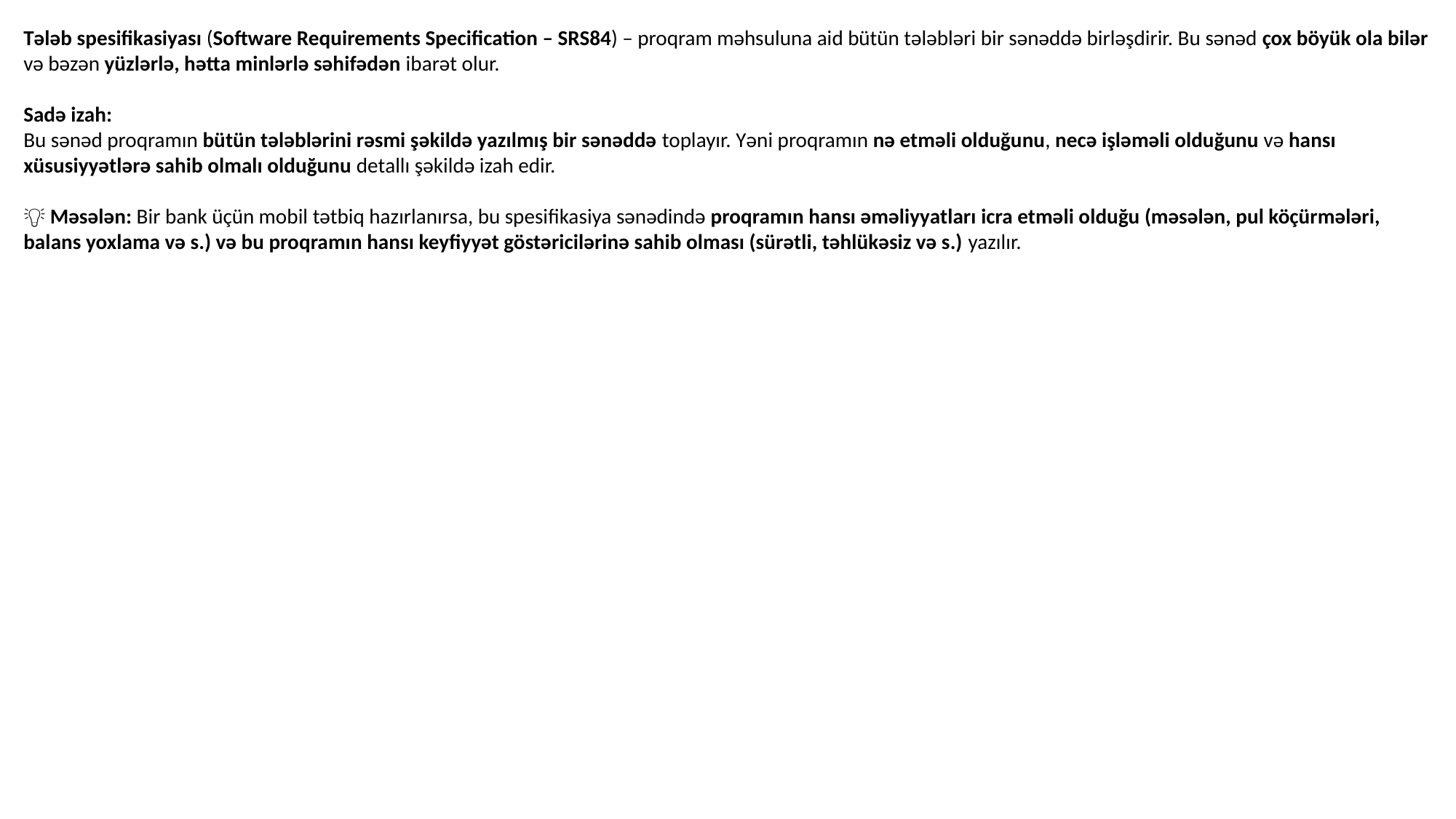

Tələb spesifikasiyası (Software Requirements Specification – SRS84) – proqram məhsuluna aid bütün tələbləri bir sənəddə birləşdirir. Bu sənəd çox böyük ola bilər və bəzən yüzlərlə, hətta minlərlə səhifədən ibarət olur.

Sadə izah:
Bu sənəd proqramın bütün tələblərini rəsmi şəkildə yazılmış bir sənəddə toplayır. Yəni proqramın nə etməli olduğunu, necə işləməli olduğunu və hansı xüsusiyyətlərə sahib olmalı olduğunu detallı şəkildə izah edir.

💡 Məsələn: Bir bank üçün mobil tətbiq hazırlanırsa, bu spesifikasiya sənədində proqramın hansı əməliyyatları icra etməli olduğu (məsələn, pul köçürmələri, balans yoxlama və s.) və bu proqramın hansı keyfiyyət göstəricilərinə sahib olması (sürətli, təhlükəsiz və s.) yazılır.